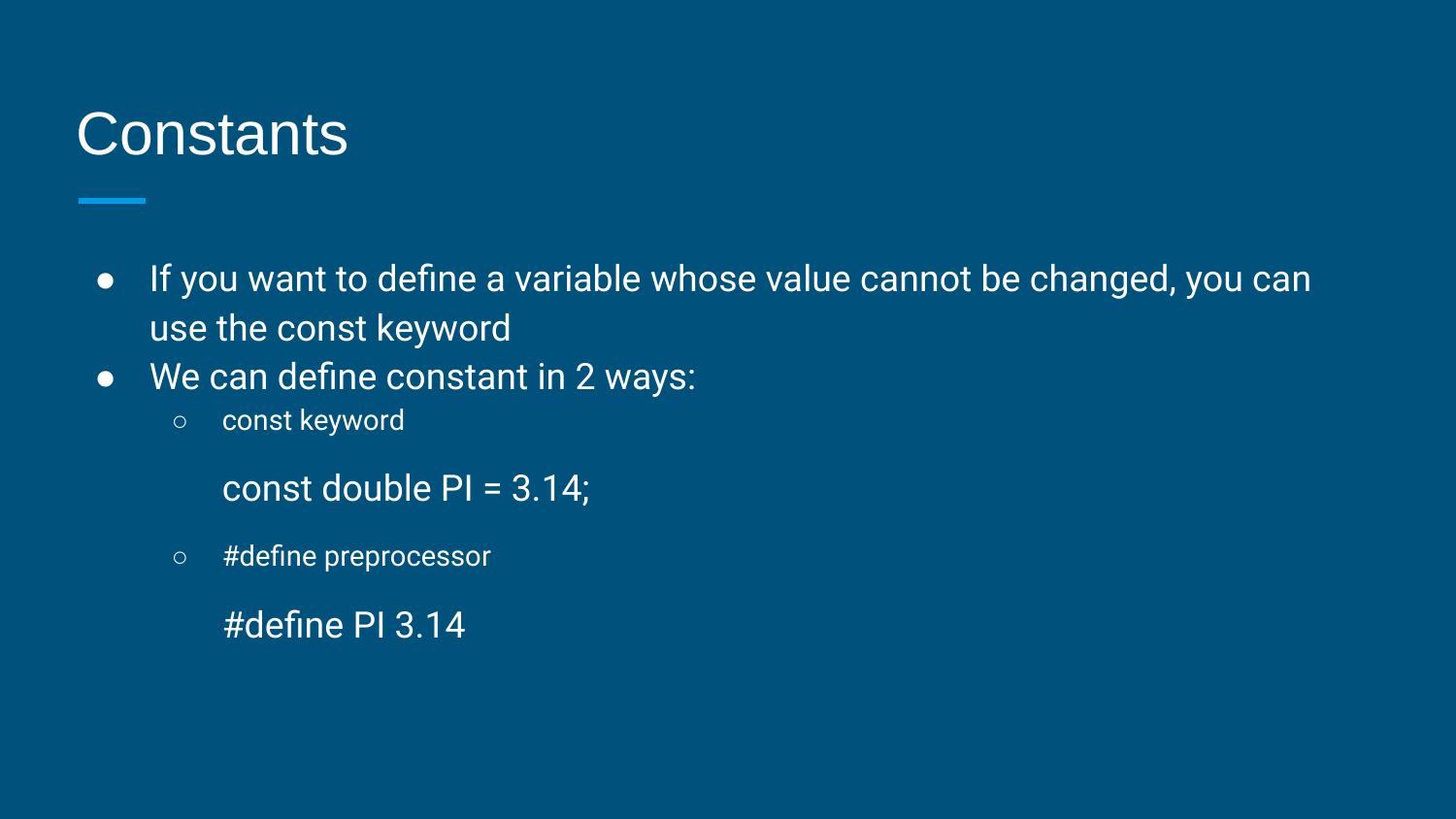

# Constants
If you want to define a variable whose value cannot be changed, you can use the const keyword
We can define constant in 2 ways:
const keyword
const double PI = 3.14;
#define preprocessor
#define PI 3.14